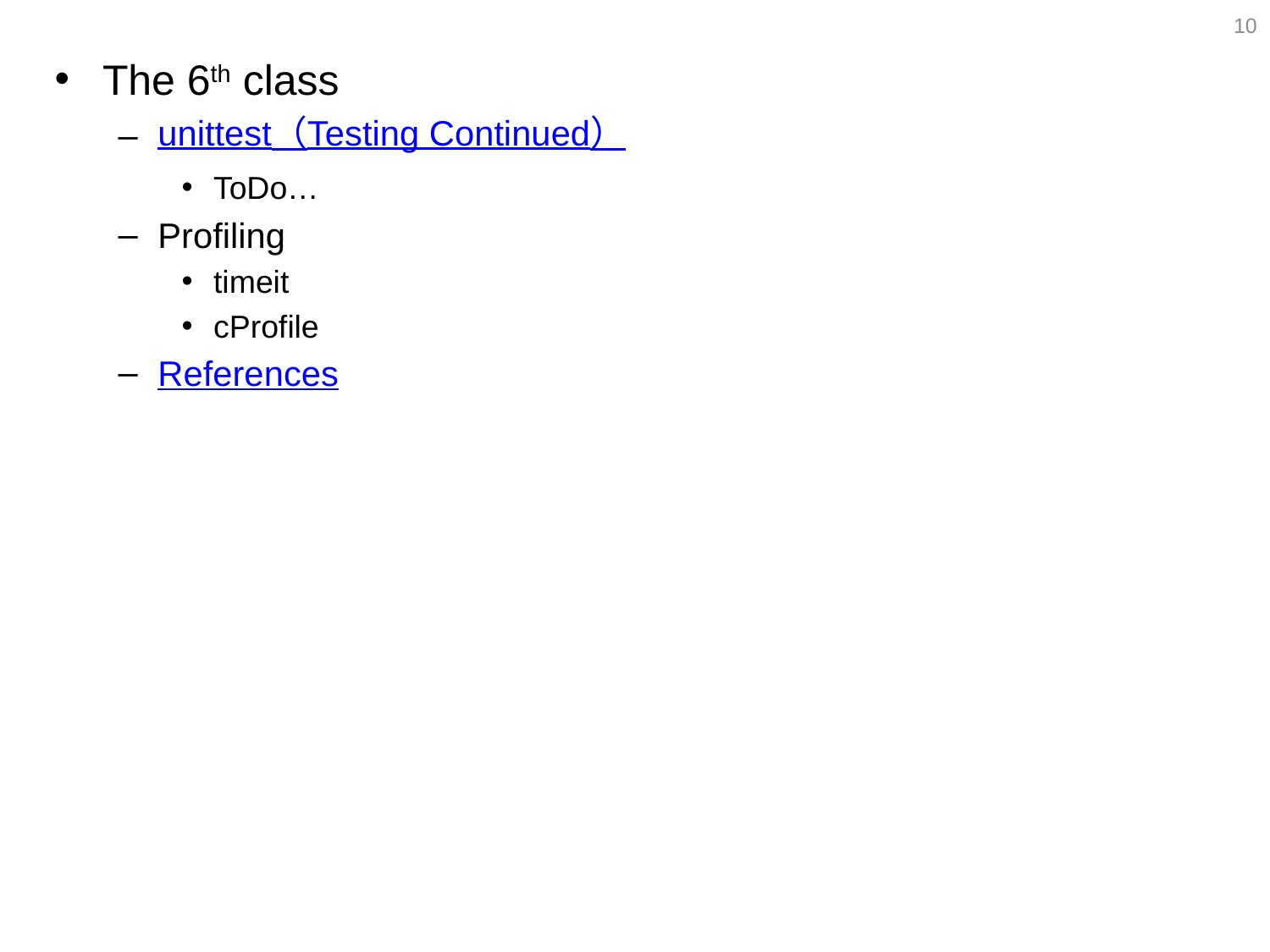

10
The 6th class
unittest（Testing Continued）
ToDo…
Profiling
timeit
cProfile
References